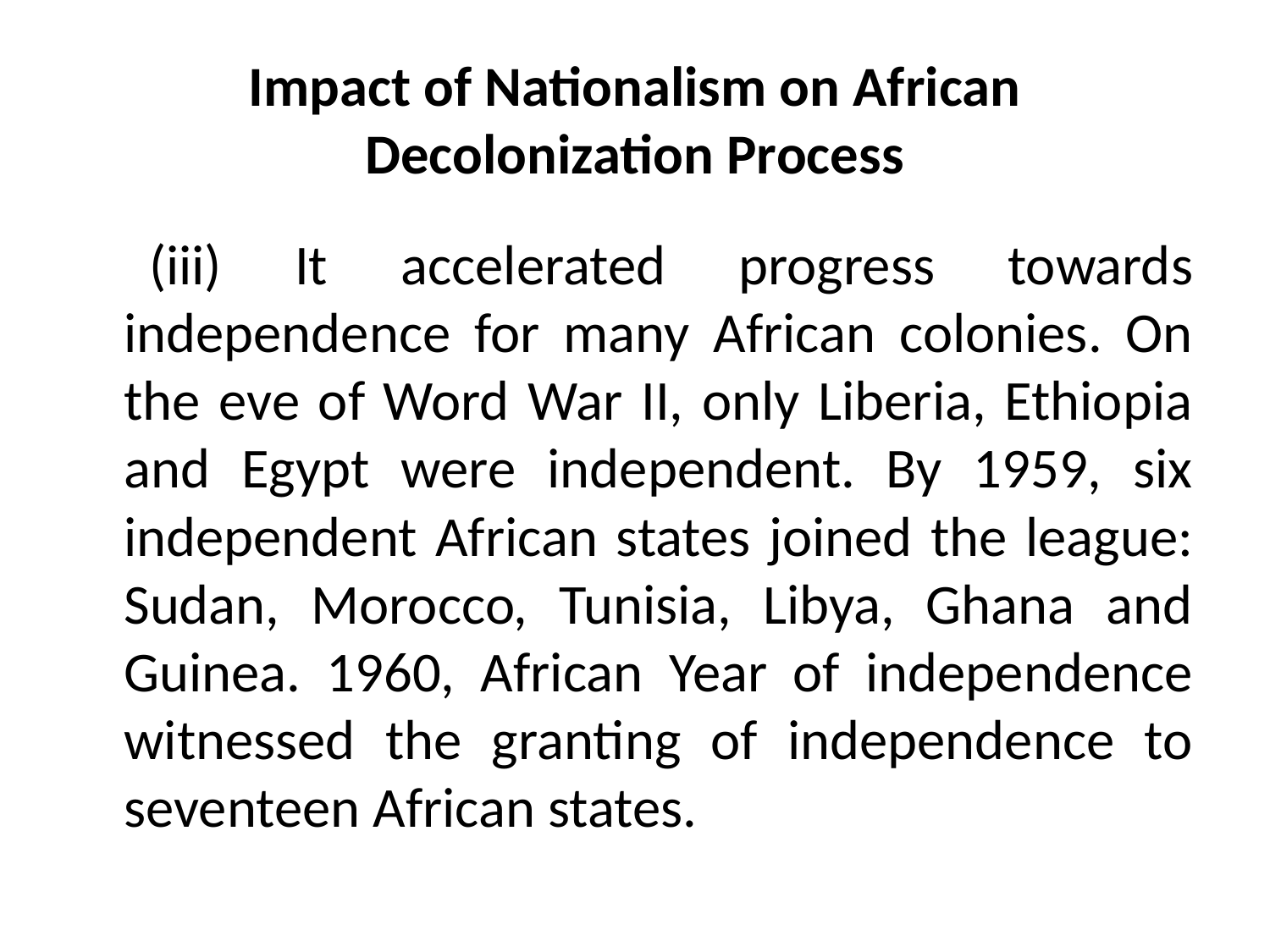

# Impact of Nationalism on African Decolonization Process
 (iii) It accelerated progress towards independence for many African colonies. On the eve of Word War II, only Liberia, Ethiopia and Egypt were independent. By 1959, six independent African states joined the league: Sudan, Morocco, Tunisia, Libya, Ghana and Guinea. 1960, African Year of independence witnessed the granting of independence to seventeen African states.